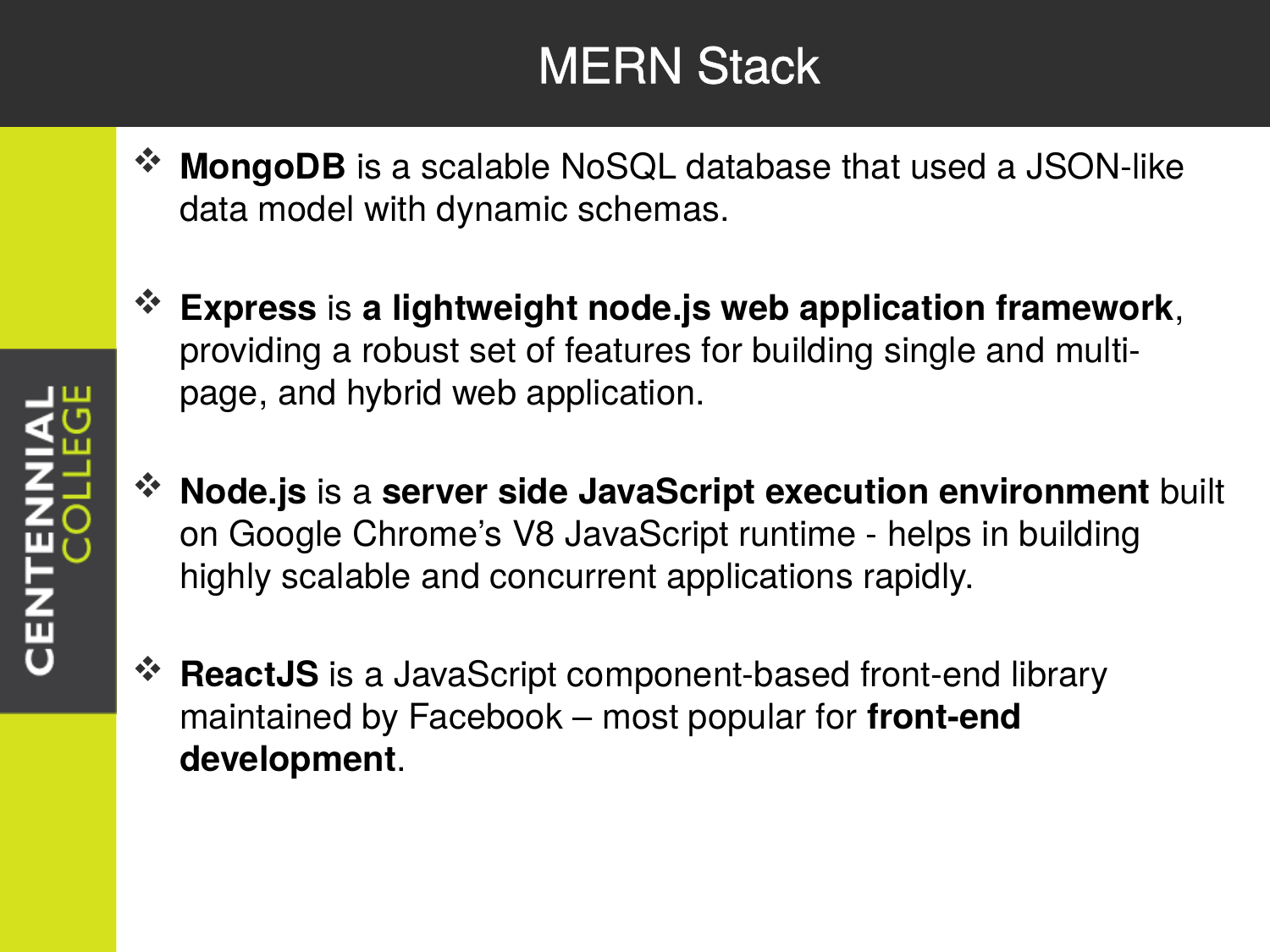

# MERN Stack
MongoDB is a scalable NoSQL database that used a JSON-like data model with dynamic schemas.

Express is a lightweight node.js web application framework, providing a robust set of features for building single and multi-page, and hybrid web application.

Node.js is a server side JavaScript execution environment built on Google Chrome’s V8 JavaScript runtime - helps in building highly scalable and concurrent applications rapidly.

ReactJS is a JavaScript component-based front-end library maintained by Facebook – most popular for front-end development.